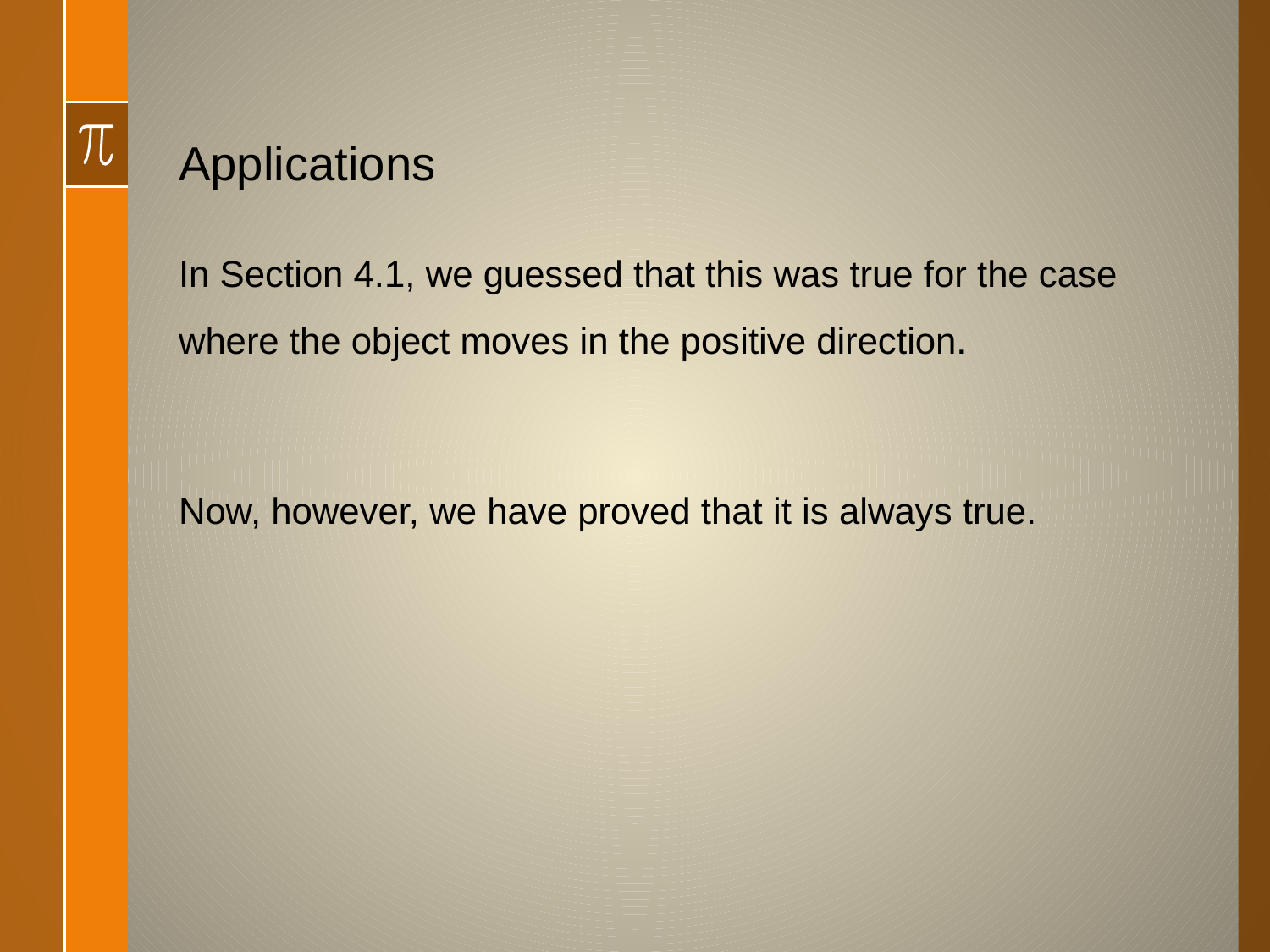

# Applications
In Section 4.1, we guessed that this was true for the case where the object moves in the positive direction.

Now, however, we have proved that it is always true.